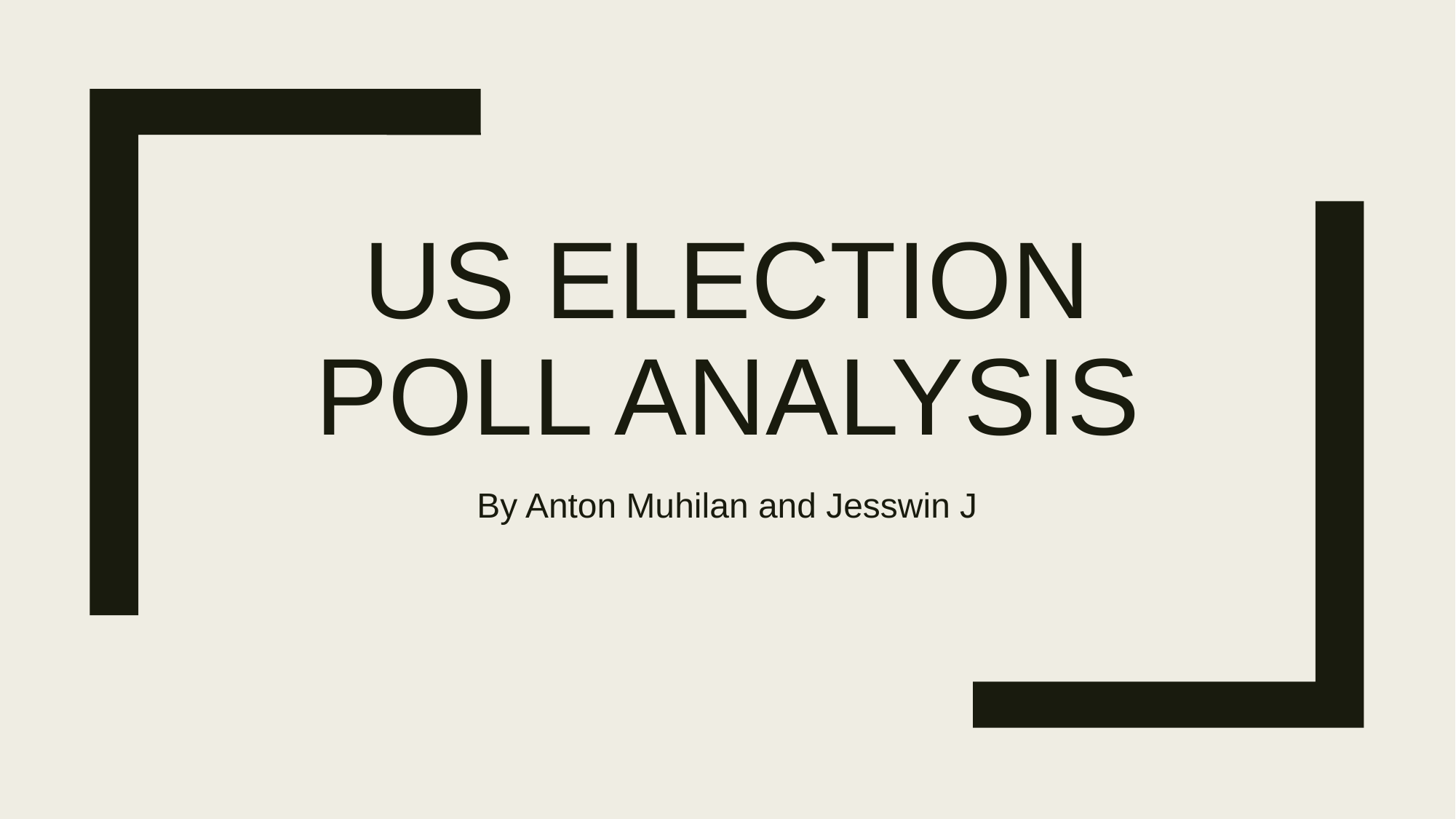

# US Election Poll Analysis
By Anton Muhilan and Jesswin J